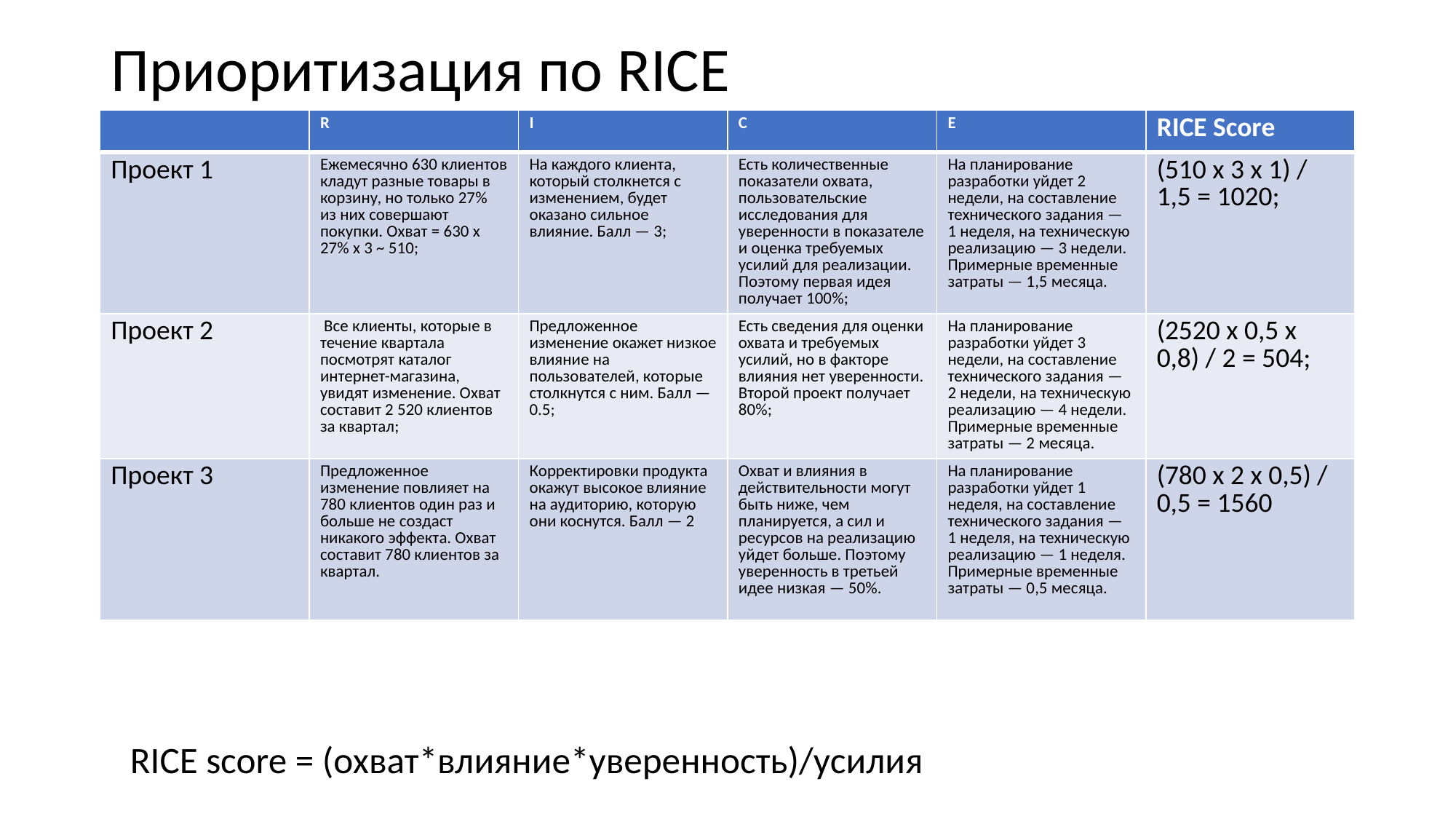

# Приоритизация по RICE
|  | R | I | C | E | RICE Score |
| --- | --- | --- | --- | --- | --- |
| Проект 1 | Ежемесячно 630 клиентов кладут разные товары в корзину, но только 27% из них совершают покупки. Охват = 630 х 27% х 3 ~ 510; | На каждого клиента, который столкнется с изменением, будет оказано сильное влияние. Балл — 3; | Есть количественные показатели охвата, пользовательские исследования для уверенности в показателе и оценка требуемых усилий для реализации. Поэтому первая идея получает 100%; | На планирование разработки уйдет 2 недели, на составление технического задания — 1 неделя, на техническую реализацию — 3 недели. Примерные временные затраты — 1,5 месяца. | (510 х 3 х 1) / 1,5 = 1020; |
| Проект 2 | Все клиенты, которые в течение квартала посмотрят каталог интернет-магазина, увидят изменение. Охват составит 2 520 клиентов за квартал; | Предложенное изменение окажет низкое влияние на пользователей, которые столкнутся с ним. Балл — 0.5; | Есть сведения для оценки охвата и требуемых усилий, но в факторе влияния нет уверенности. Второй проект получает 80%; | На планирование разработки уйдет 3 недели, на составление технического задания — 2 недели, на техническую реализацию — 4 недели. Примерные временные затраты — 2 месяца. | (2520 х 0,5 х 0,8) / 2 = 504; |
| Проект 3 | Предложенное изменение повлияет на 780 клиентов один раз и больше не создаст никакого эффекта. Охват составит 780 клиентов за квартал. | Корректировки продукта окажут высокое влияние на аудиторию, которую они коснутся. Балл — 2 | Охват и влияния в действительности могут быть ниже, чем планируется, а сил и ресурсов на реализацию уйдет больше. Поэтому уверенность в третьей идее низкая — 50%. | На планирование разработки уйдет 1 неделя, на составление технического задания — 1 неделя, на техническую реализацию — 1 неделя. Примерные временные затраты — 0,5 месяца. | (780 х 2 х 0,5) / 0,5 = 1560 |
RICE score = (охват*влияние*уверенность)/усилия